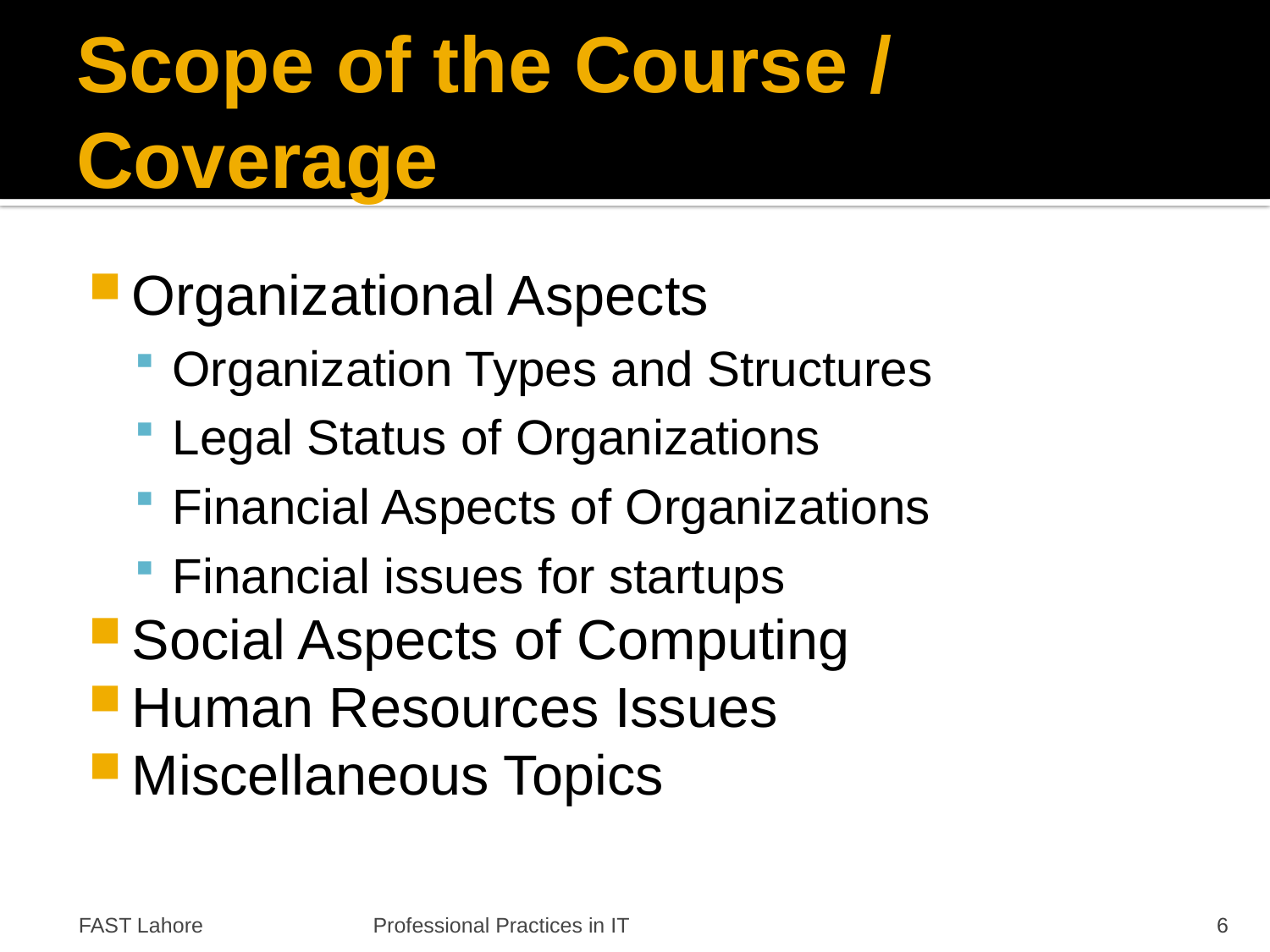

# Scope of the Course / Coverage
Organizational Aspects
Organization Types and Structures
Legal Status of Organizations
Financial Aspects of Organizations
Financial issues for startups
Social Aspects of Computing
Human Resources Issues
Miscellaneous Topics
FAST Lahore
Professional Practices in IT
6